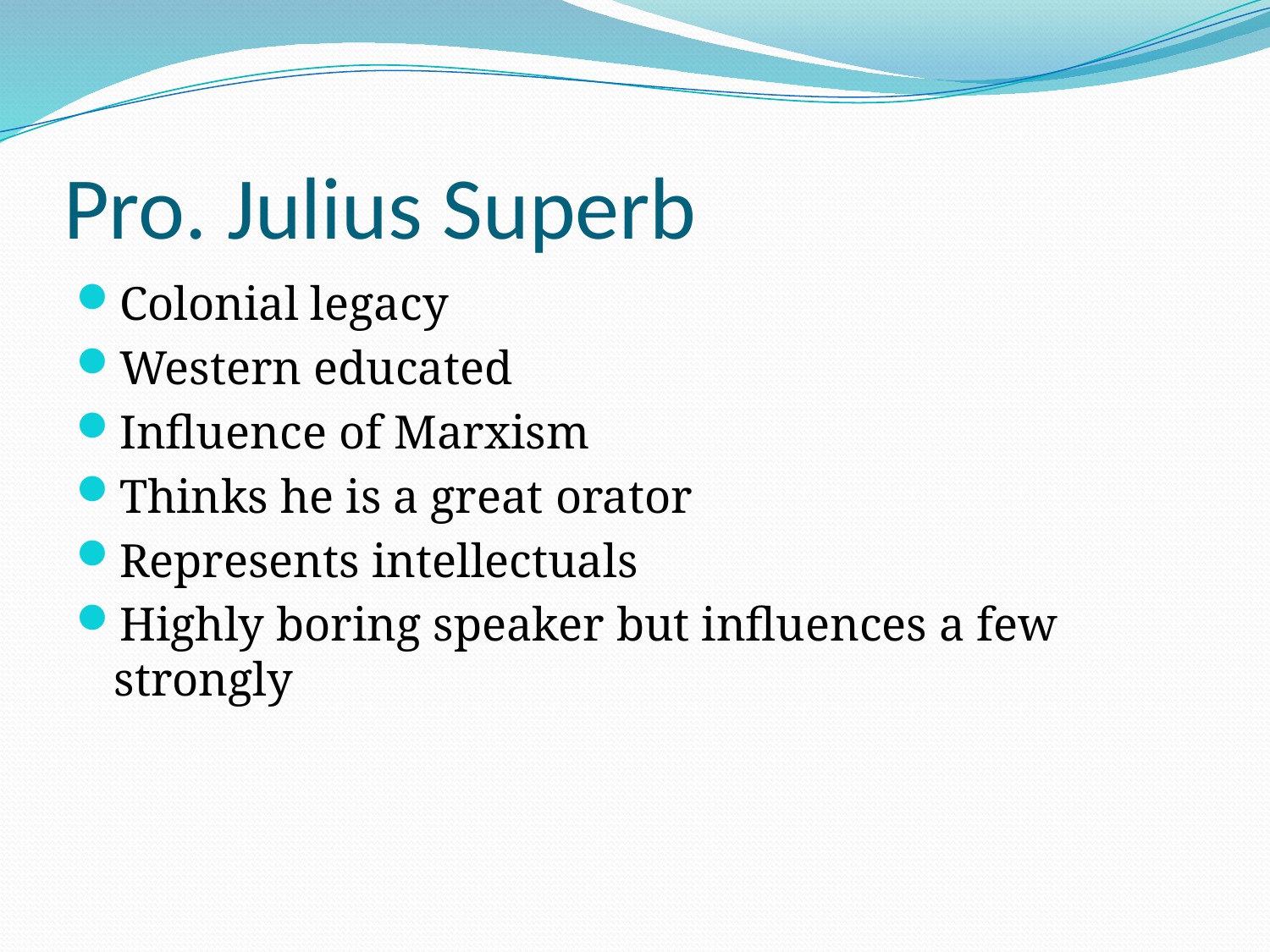

# Pro. Julius Superb
Colonial legacy
Western educated
Influence of Marxism
Thinks he is a great orator
Represents intellectuals
Highly boring speaker but influences a few strongly